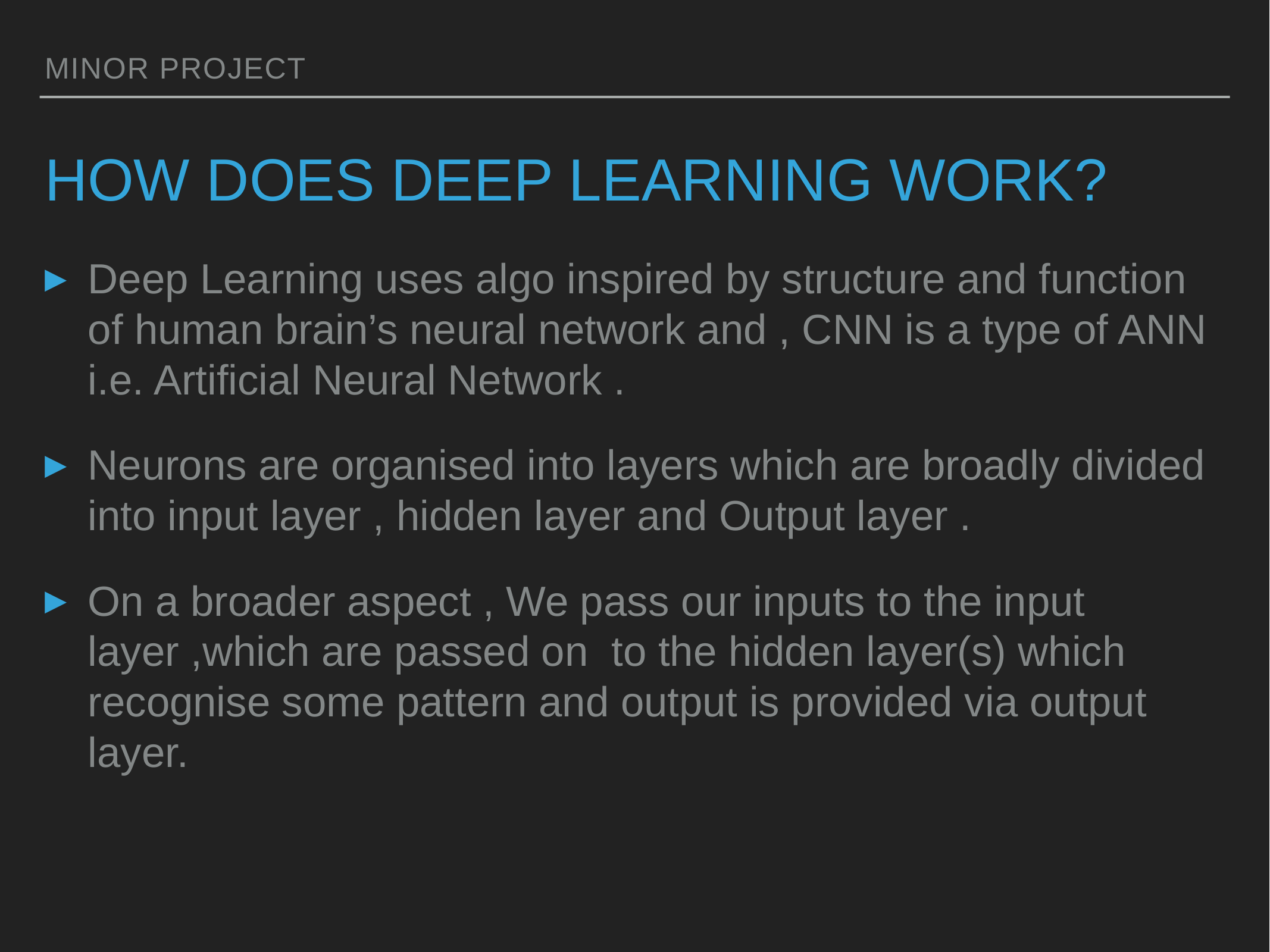

Minor project
# How does deep learning work?
Deep Learning uses algo inspired by structure and function of human brain’s neural network and , CNN is a type of ANN i.e. Artificial Neural Network .
Neurons are organised into layers which are broadly divided into input layer , hidden layer and Output layer .
On a broader aspect , We pass our inputs to the input layer ,which are passed on  to the hidden layer(s) which recognise some pattern and output is provided via output layer.